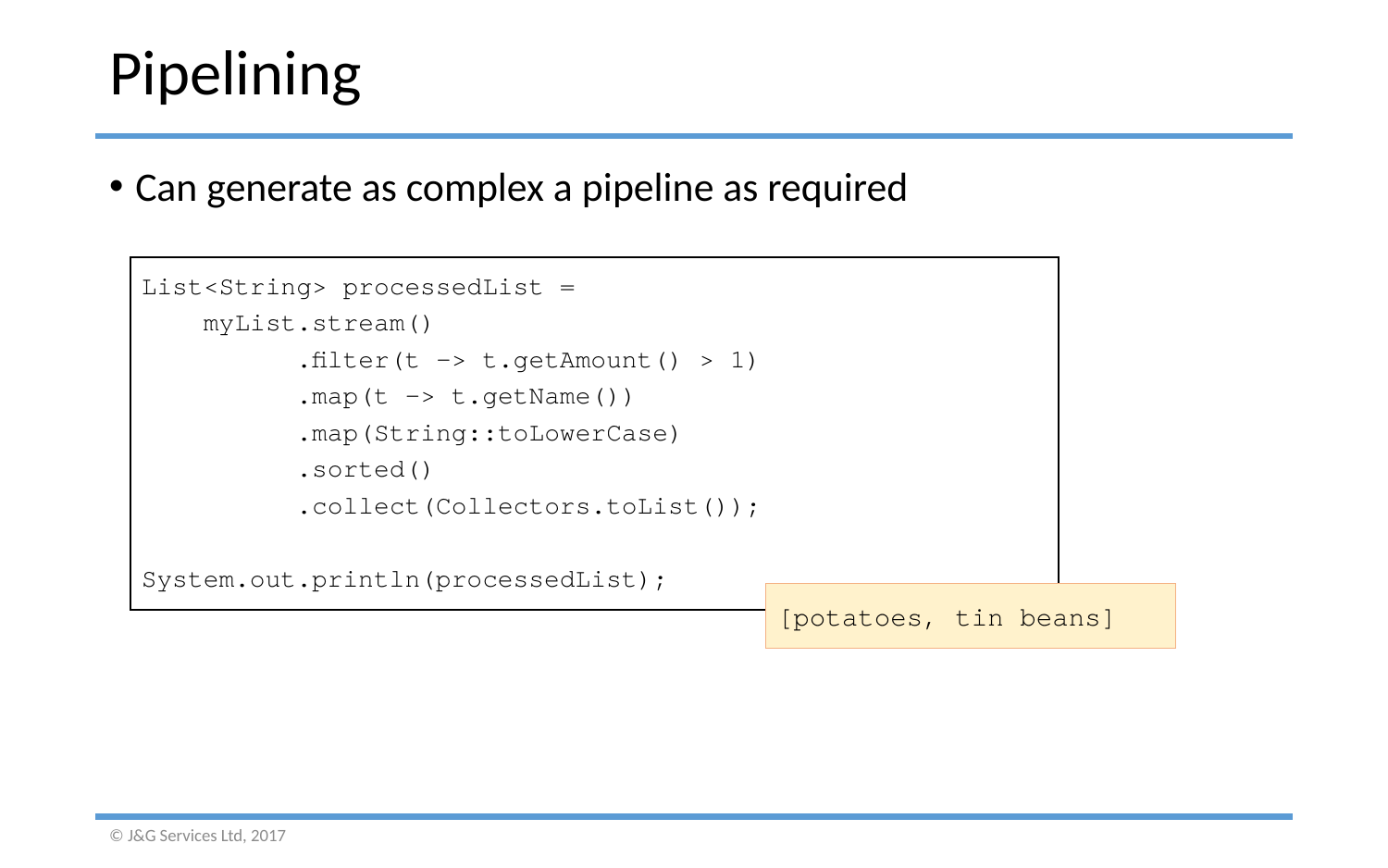

# Pipelining
Can generate as complex a pipeline as required
List<String> processedList =
    myList.stream()
          .filter(t -> t.getAmount() > 1)
          .map(t -> t.getName())
          .map(String::toLowerCase)
          .sorted()
          .collect(Collectors.toList());

System.out.println(processedList);
[potatoes, tin beans]